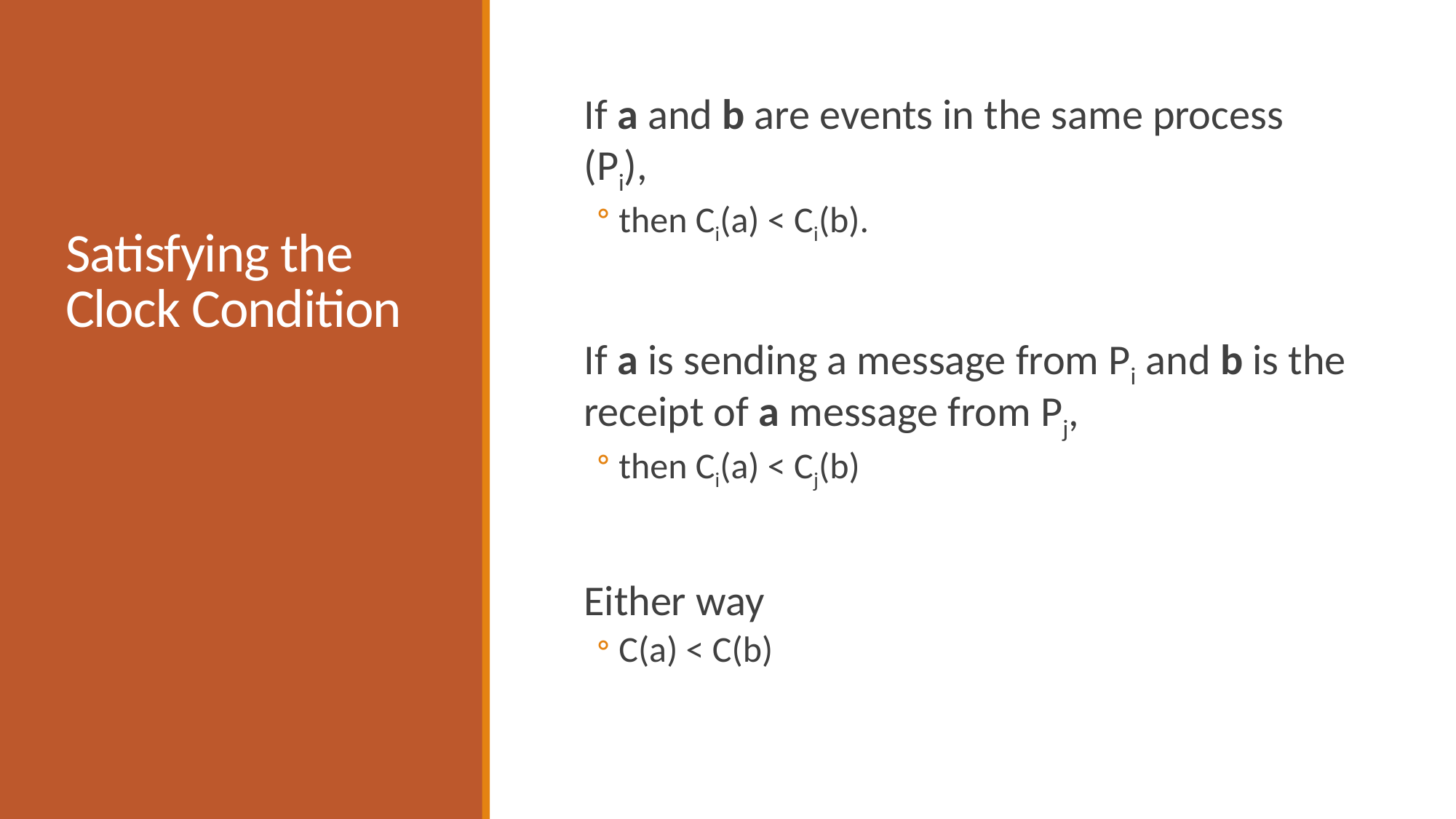

# Satisfying the Clock Condition
If a and b are events in the same process (Pi),
then Ci(a) < Ci(b).

If a is sending a message from Pi and b is the receipt of a message from Pj,
then Ci(a) < Cj(b)

Either way
C(a) < C(b)